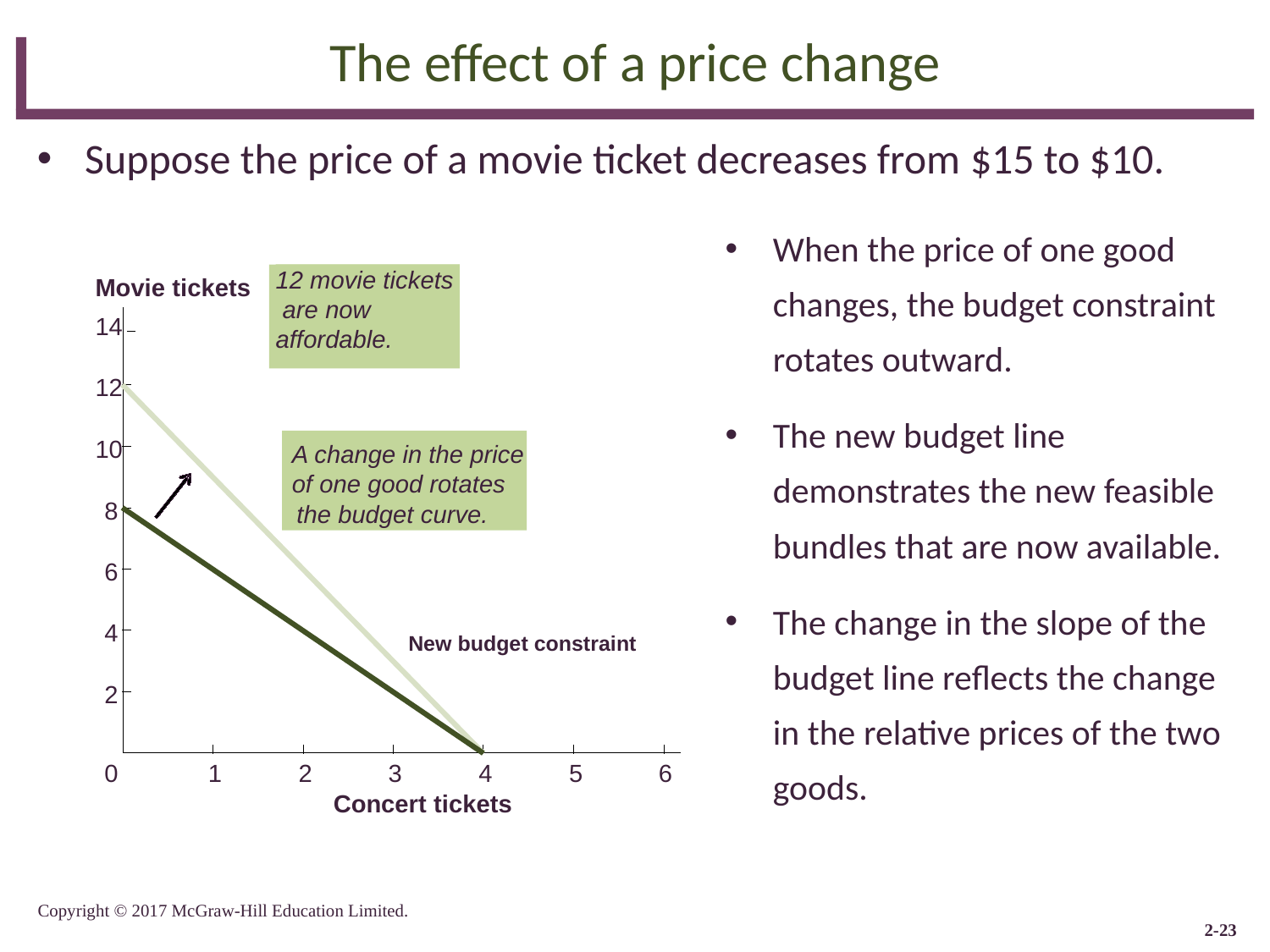

# The effect of a price change
Suppose the price of a movie ticket decreases from $15 to $10.

When the price of one good changes, the budget constraint rotates outward.
The new budget line demonstrates the new feasible bundles that are now available.
The change in the slope of the budget line reflects the change in the relative prices of the two goods.

12 movie tickets  are now affordable.
Movie tickets

14

12

10
A change in the price

of one good rotates

8
the budget curve.

6

4

New budget constraint
2

0
1
2
3
4
5
6
Concert tickets